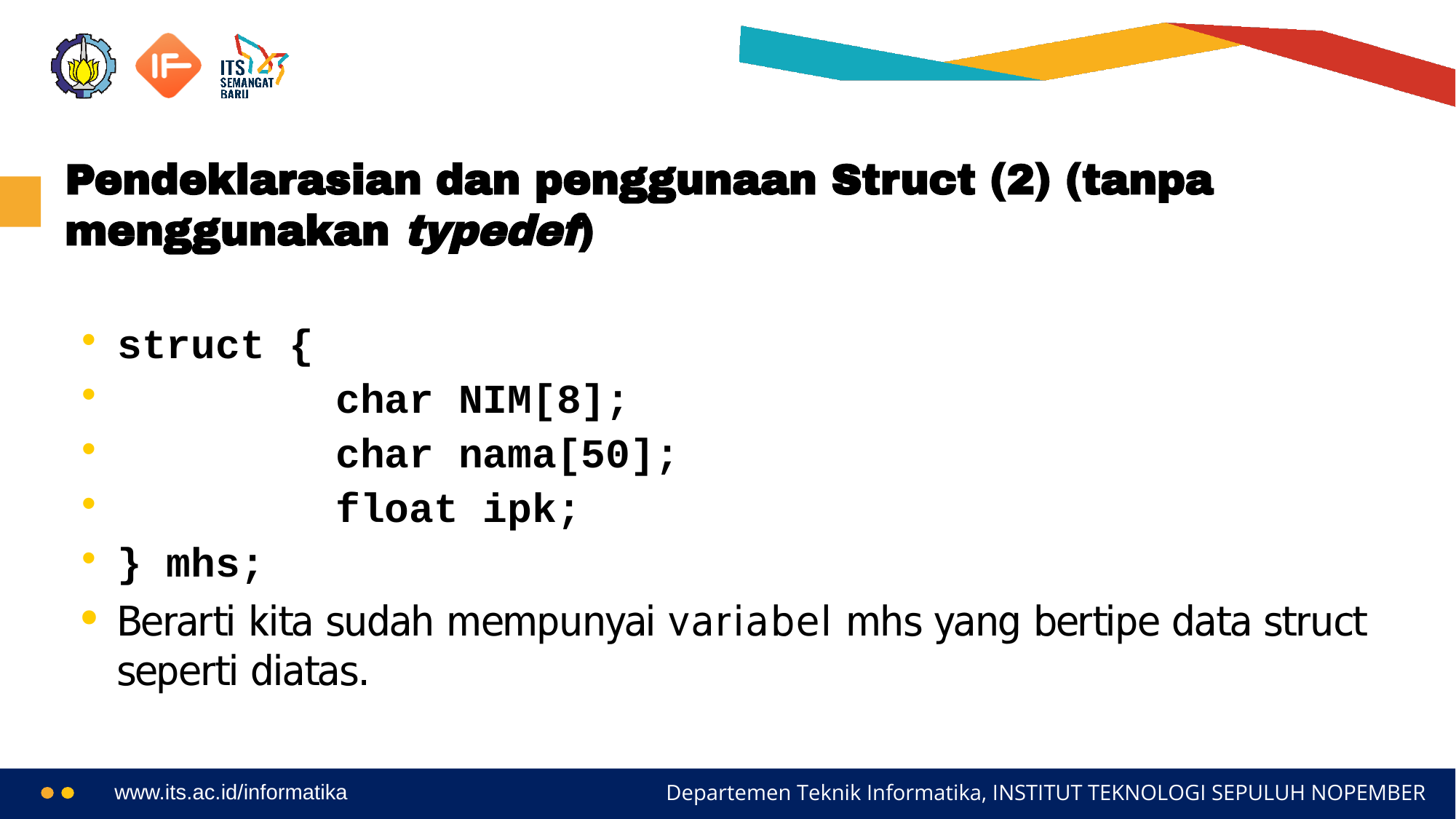

# Pendeklarasian dan penggunaan Struct (2) (tanpa menggunakan typedef)

struct {
		char NIM[8];
		char nama[50];
		float ipk;
} mhs;
Berarti kita sudah mempunyai variabel mhs yang bertipe data struct seperti diatas.